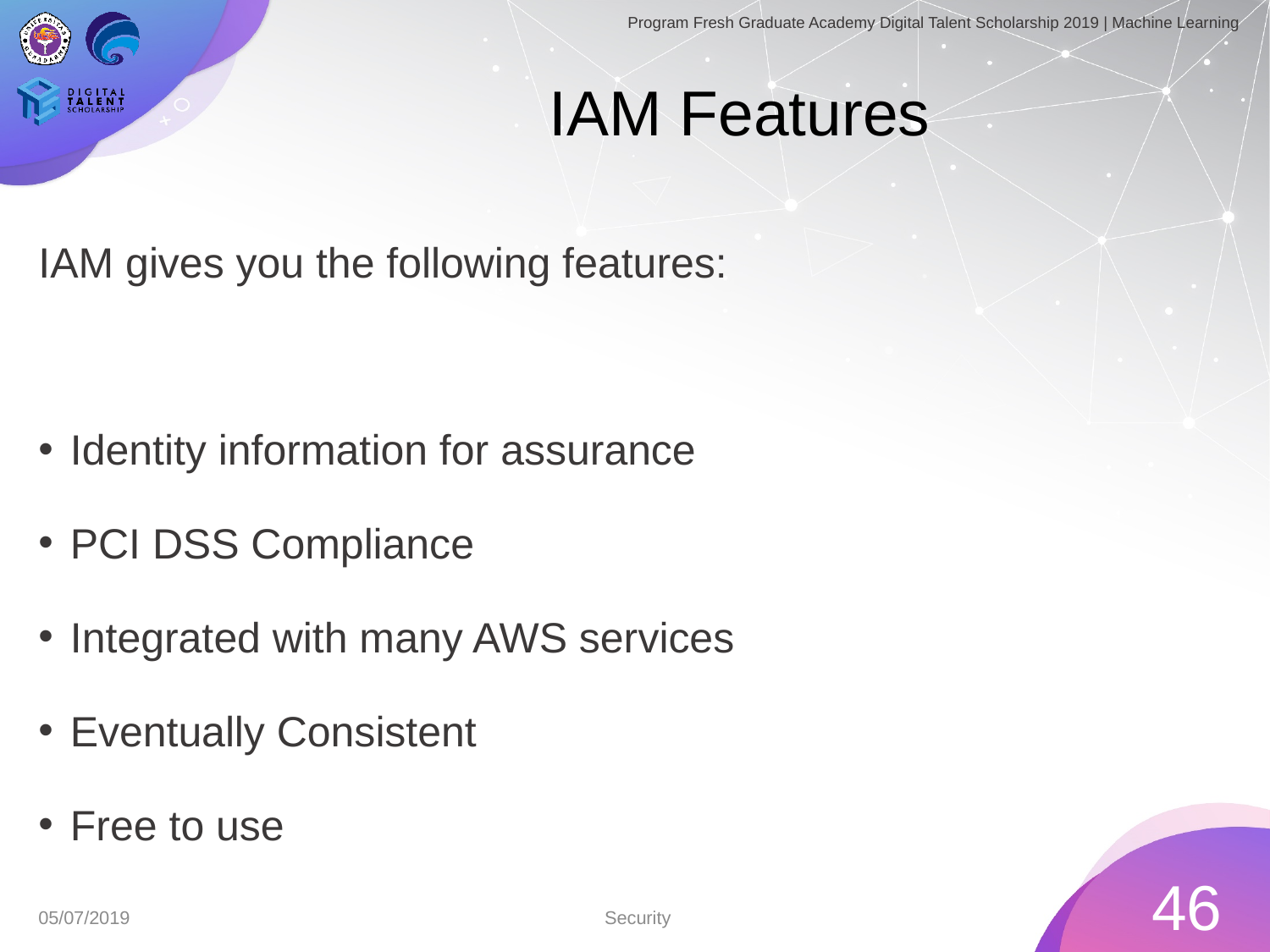

# IAM Features
IAM gives you the following features:

Identity information for assurance
PCI DSS Compliance
Integrated with many AWS services
Eventually Consistent
Free to use
46
Security
05/07/2019